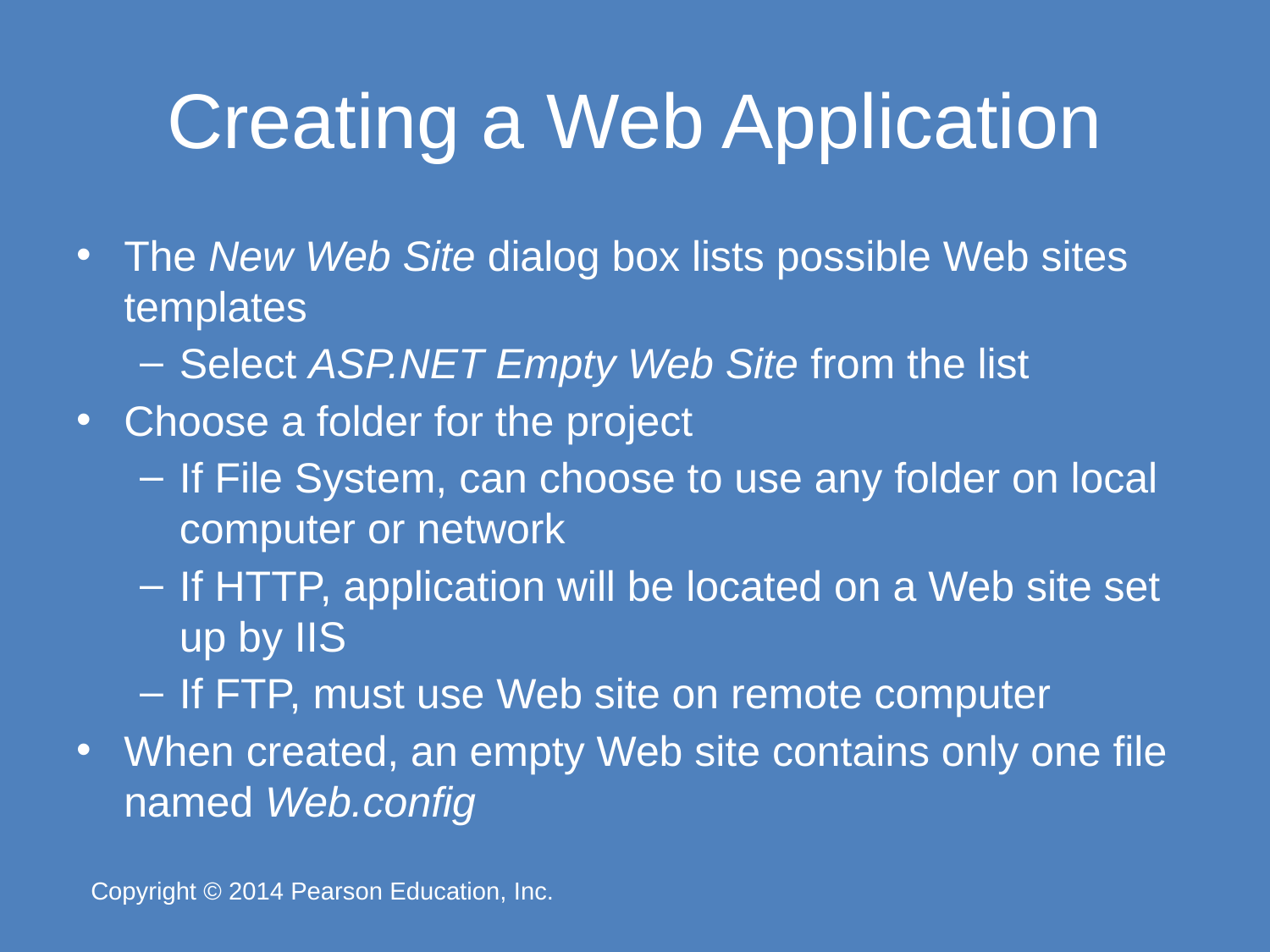

# Creating a Web Application
The New Web Site dialog box lists possible Web sites templates
Select ASP.NET Empty Web Site from the list
Choose a folder for the project
If File System, can choose to use any folder on local computer or network
If HTTP, application will be located on a Web site set up by IIS
If FTP, must use Web site on remote computer
When created, an empty Web site contains only one file named Web.config